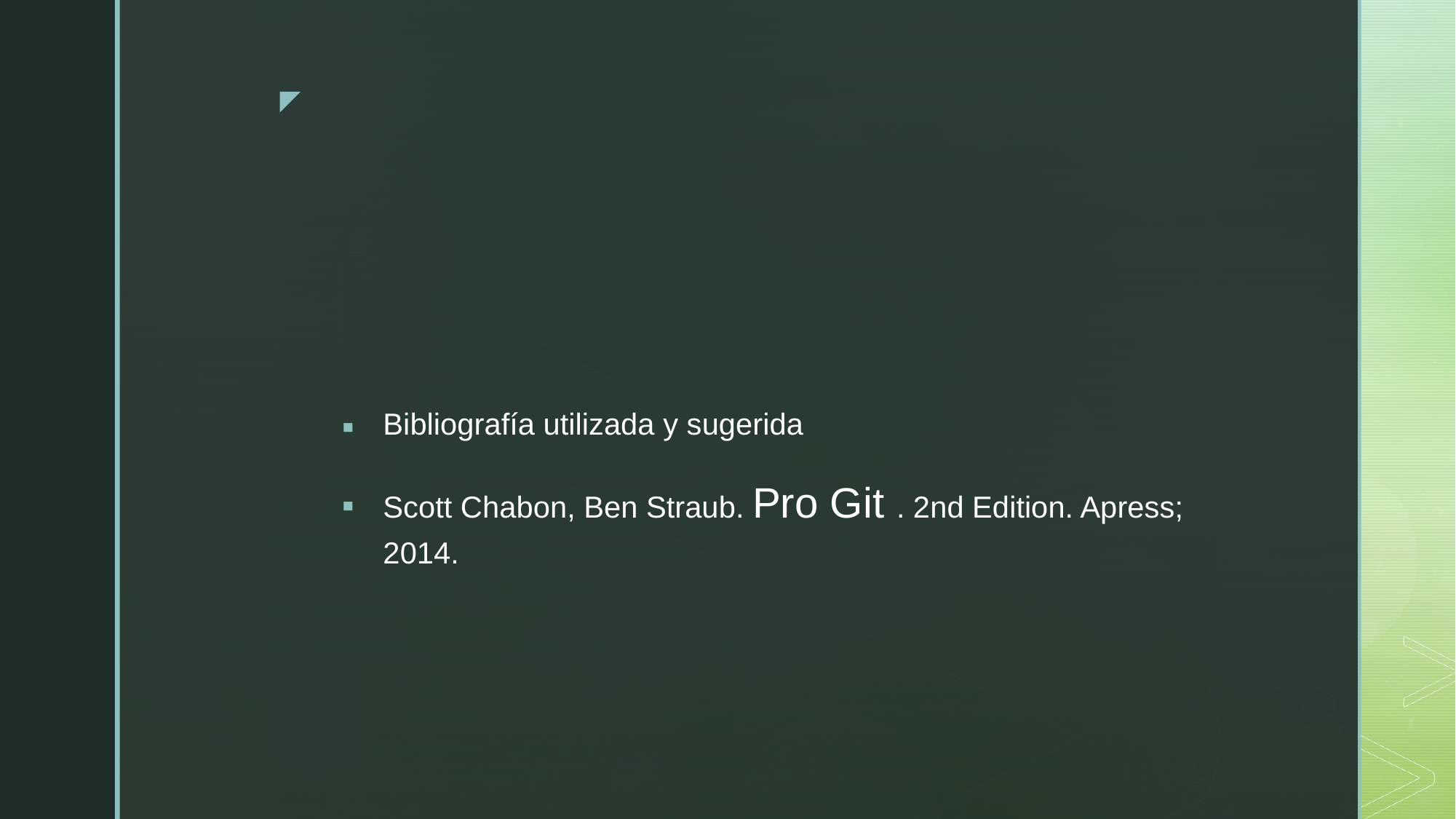

#
Bibliografía utilizada y sugerida
Scott Chabon, Ben Straub. Pro Git . 2nd Edition. Apress; 2014.